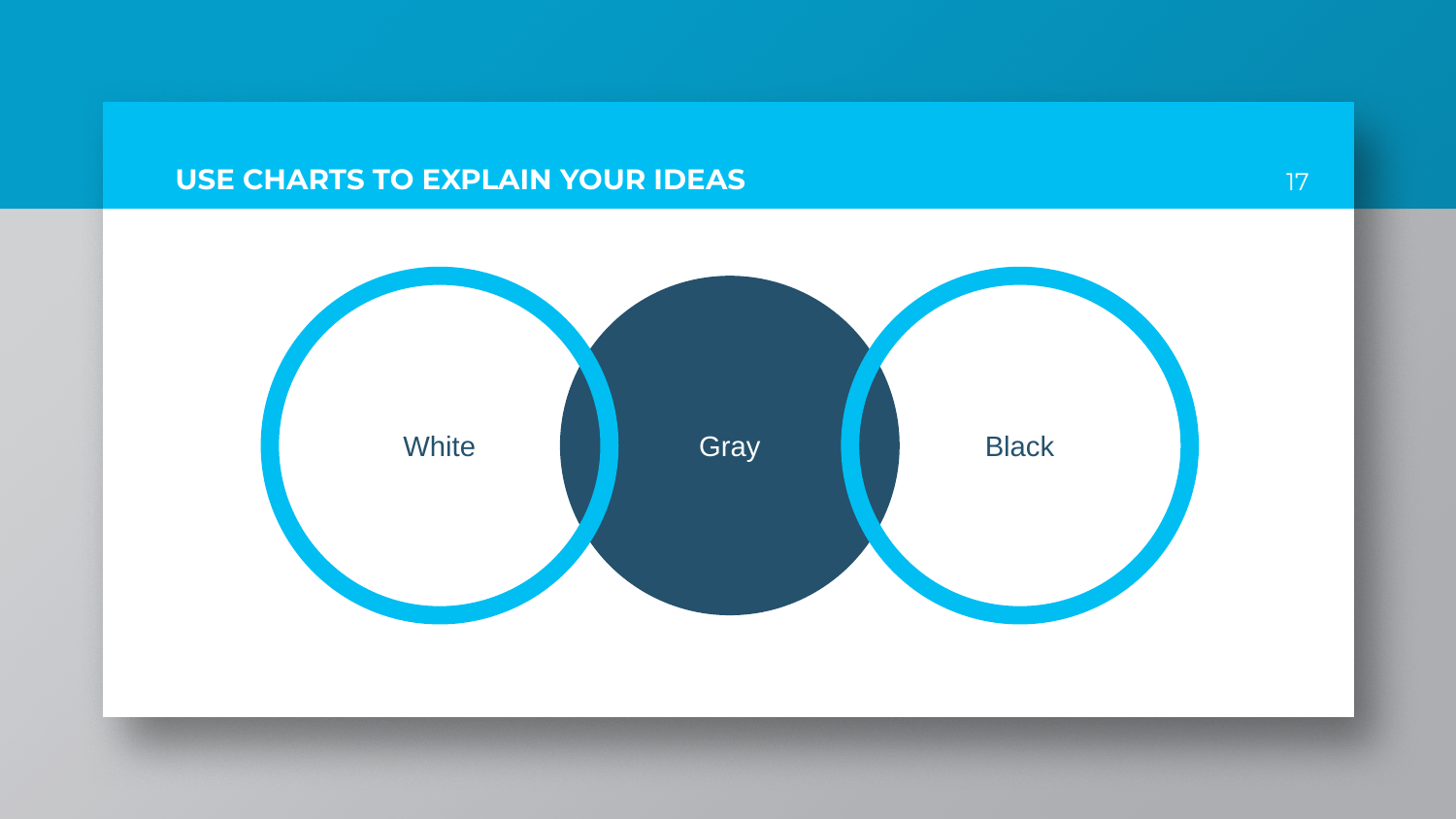

# USE CHARTS TO EXPLAIN YOUR IDEAS
17
White
Gray
Black